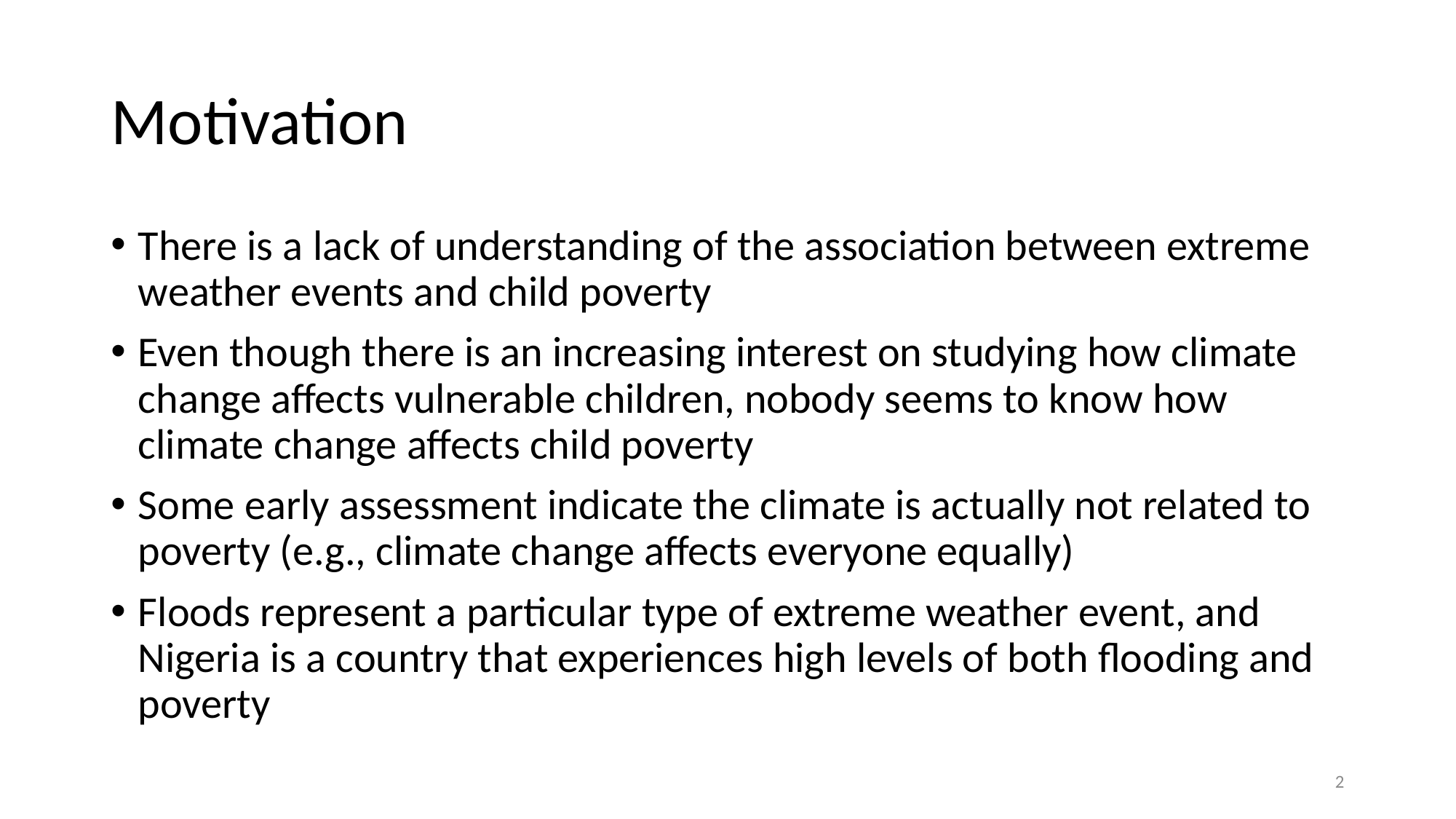

# Motivation
There is a lack of understanding of the association between extreme weather events and child poverty
Even though there is an increasing interest on studying how climate change affects vulnerable children, nobody seems to know how climate change affects child poverty
Some early assessment indicate the climate is actually not related to poverty (e.g., climate change affects everyone equally)
Floods represent a particular type of extreme weather event, and Nigeria is a country that experiences high levels of both flooding and poverty

2